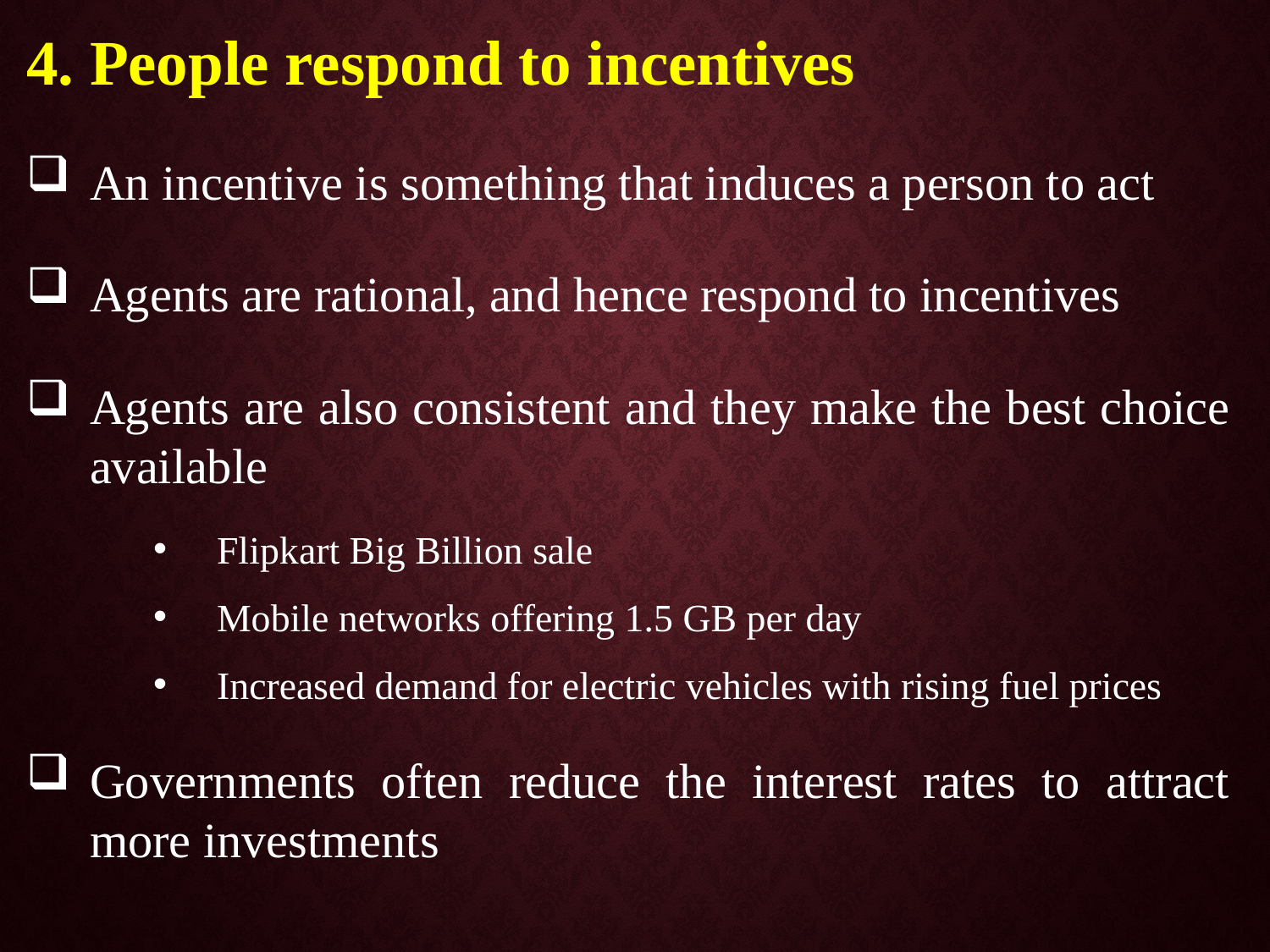

4. People respond to incentives
An incentive is something that induces a person to act
Agents are rational, and hence respond to incentives
Agents are also consistent and they make the best choice available
Flipkart Big Billion sale
Mobile networks offering 1.5 GB per day
Increased demand for electric vehicles with rising fuel prices
Governments often reduce the interest rates to attract more investments